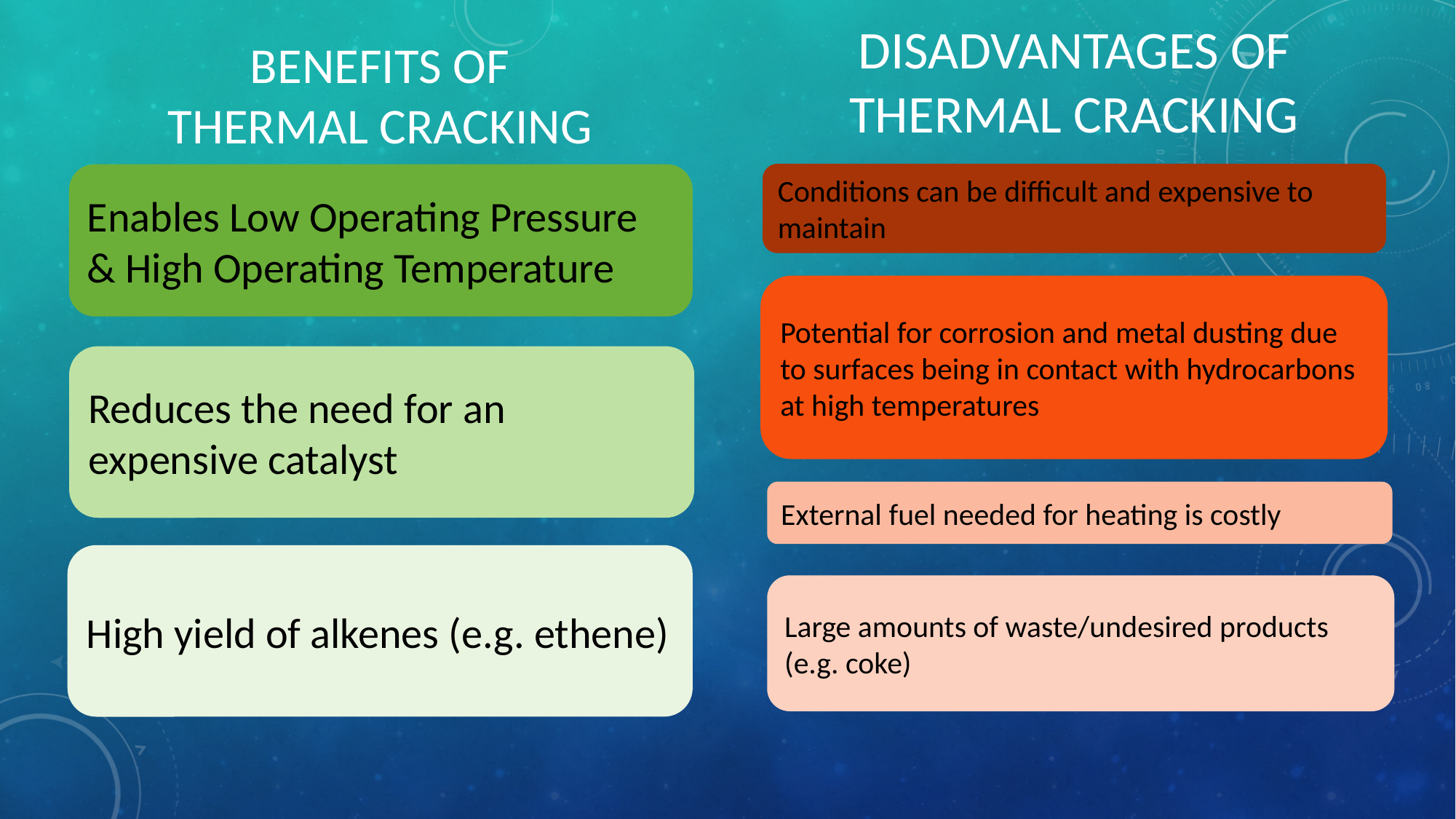

Disadvantages Of Thermal Cracking
Benefits Of Thermal Cracking

Conditions can be difficult and expensive to maintain
Enables Low Operating Pressure & High Operating Temperature
Potential for corrosion and metal dusting due to surfaces being in contact with hydrocarbons at high temperatures
Reduces the need for an expensive catalyst
External fuel needed for heating is costly
High yield of alkenes (e.g. ethene)
Large amounts of waste/undesired products (e.g. coke)